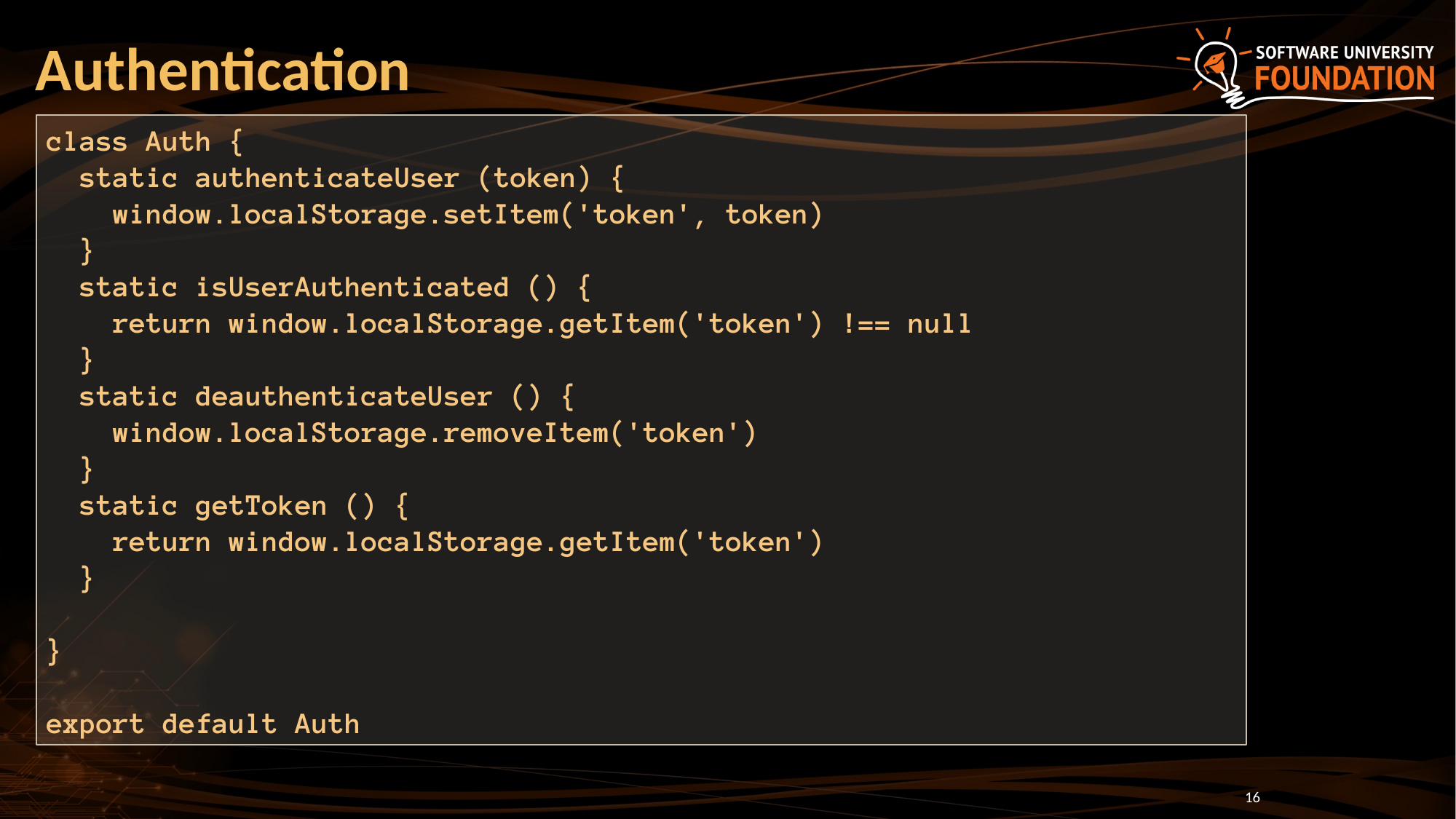

# Authentication
class Auth {
  static authenticateUser (token) {
    window.localStorage.setItem('token', token)
  }
  static isUserAuthenticated () {
    return window.localStorage.getItem('token') !== null
  }
  static deauthenticateUser () {
    window.localStorage.removeItem('token')
  }
  static getToken () {
    return window.localStorage.getItem('token')
  }

}

export default Auth

16